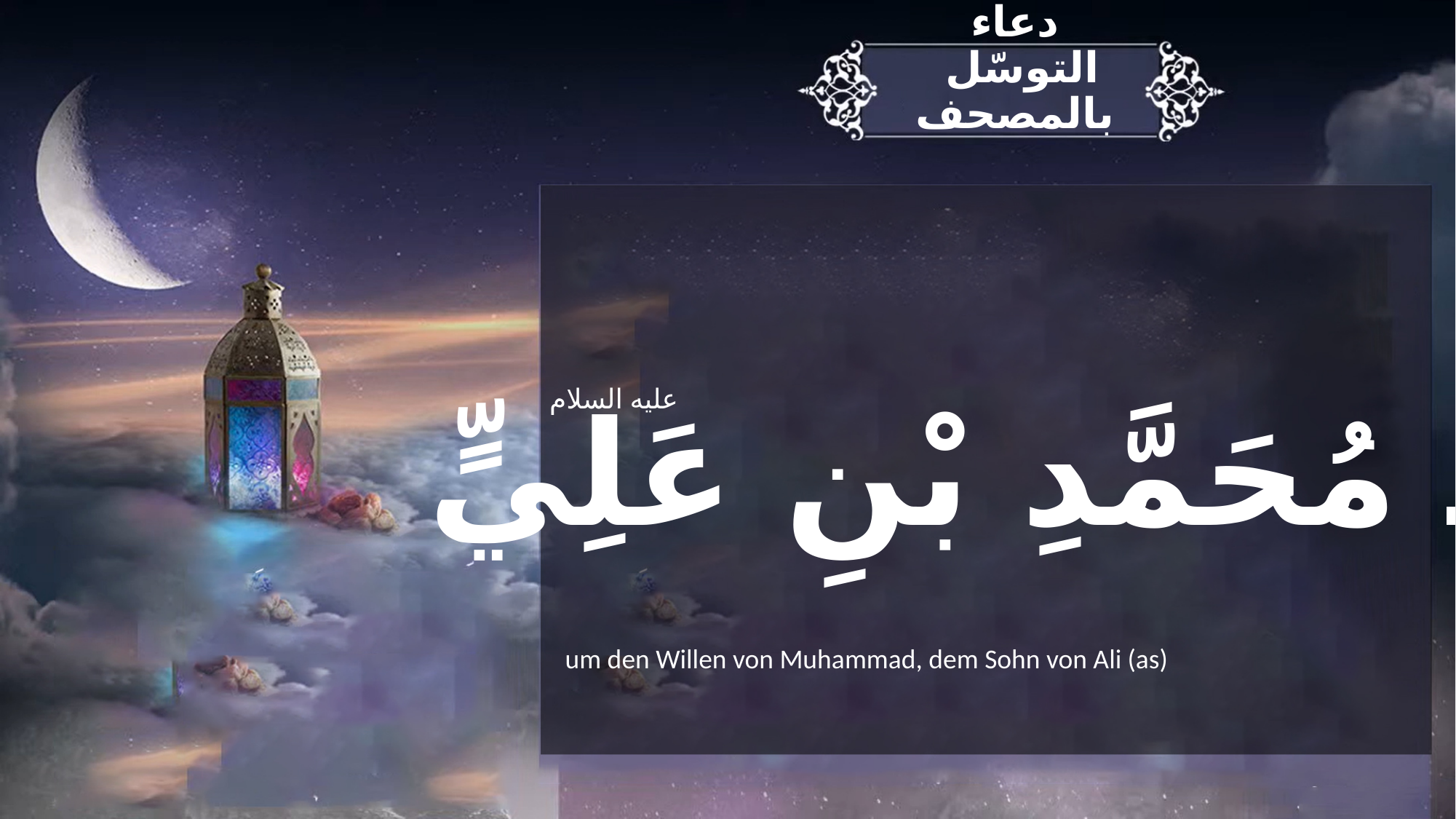

دعاء
 التوسّل بالمصحف
عليه السلام
بِـ مُحَمَّدِ بْنِ عَلِيٍّ
um den Willen von Muhammad, dem Sohn von Ali (as)